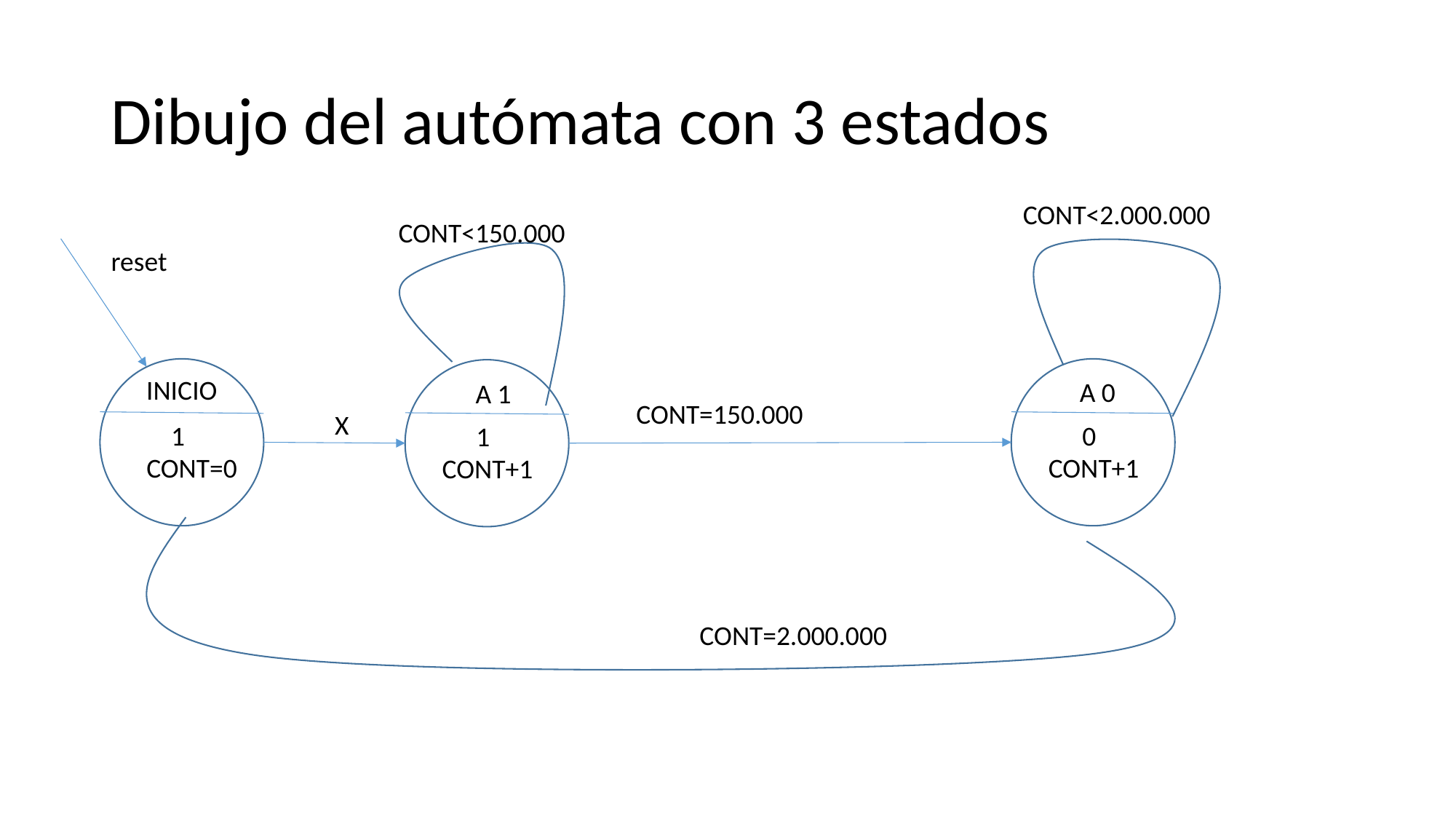

# Dibujo del autómata con 3 estados
CONT<2.000.000
CONT<150.000
reset

A 0
0
CONT+1

INICIO
1
CONT=0

A 1
1
CONT+1
CONT=150.000
X

CONT=2.000.000